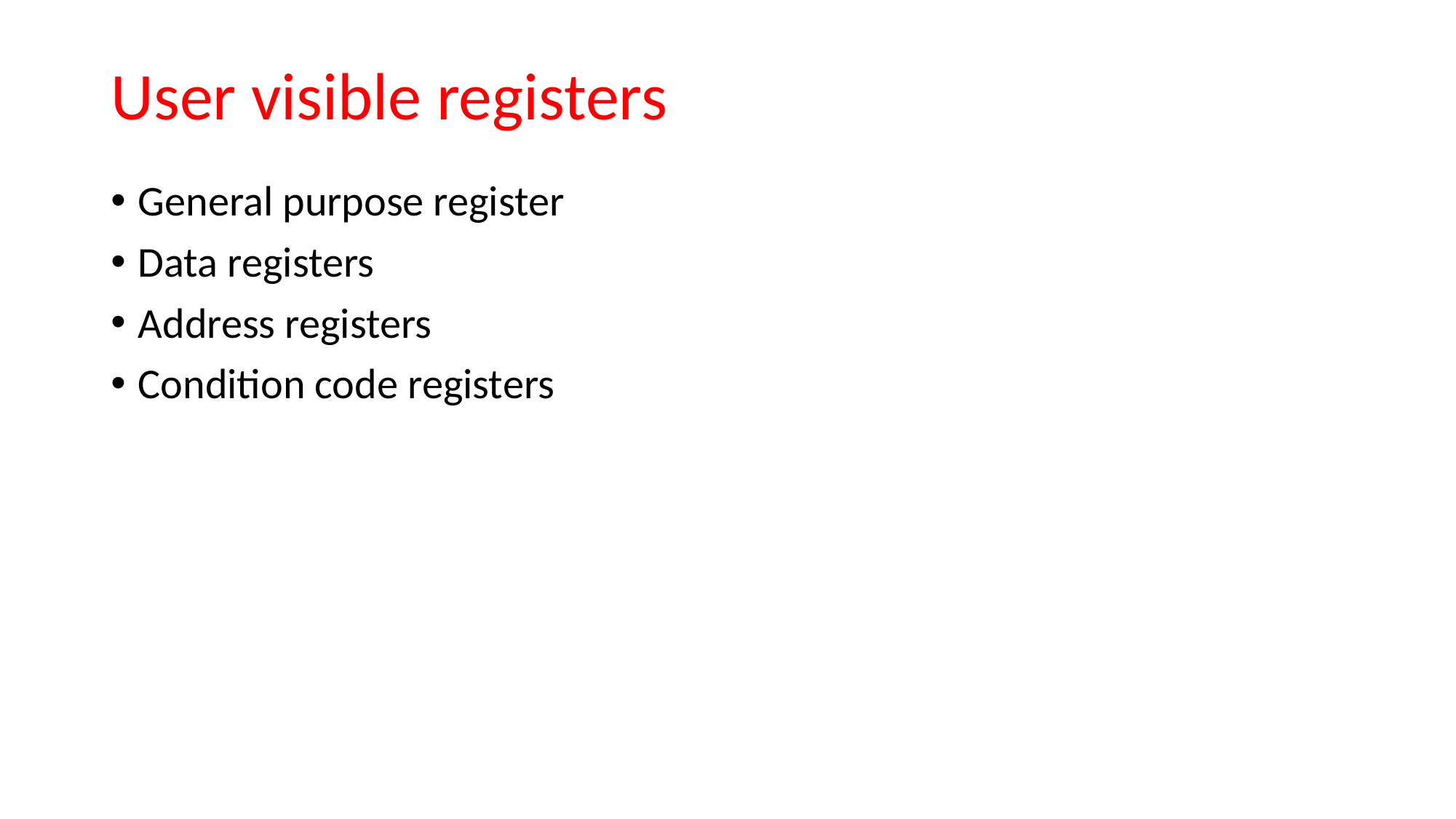

# User visible registers
General purpose register
Data registers
Address registers
Condition code registers